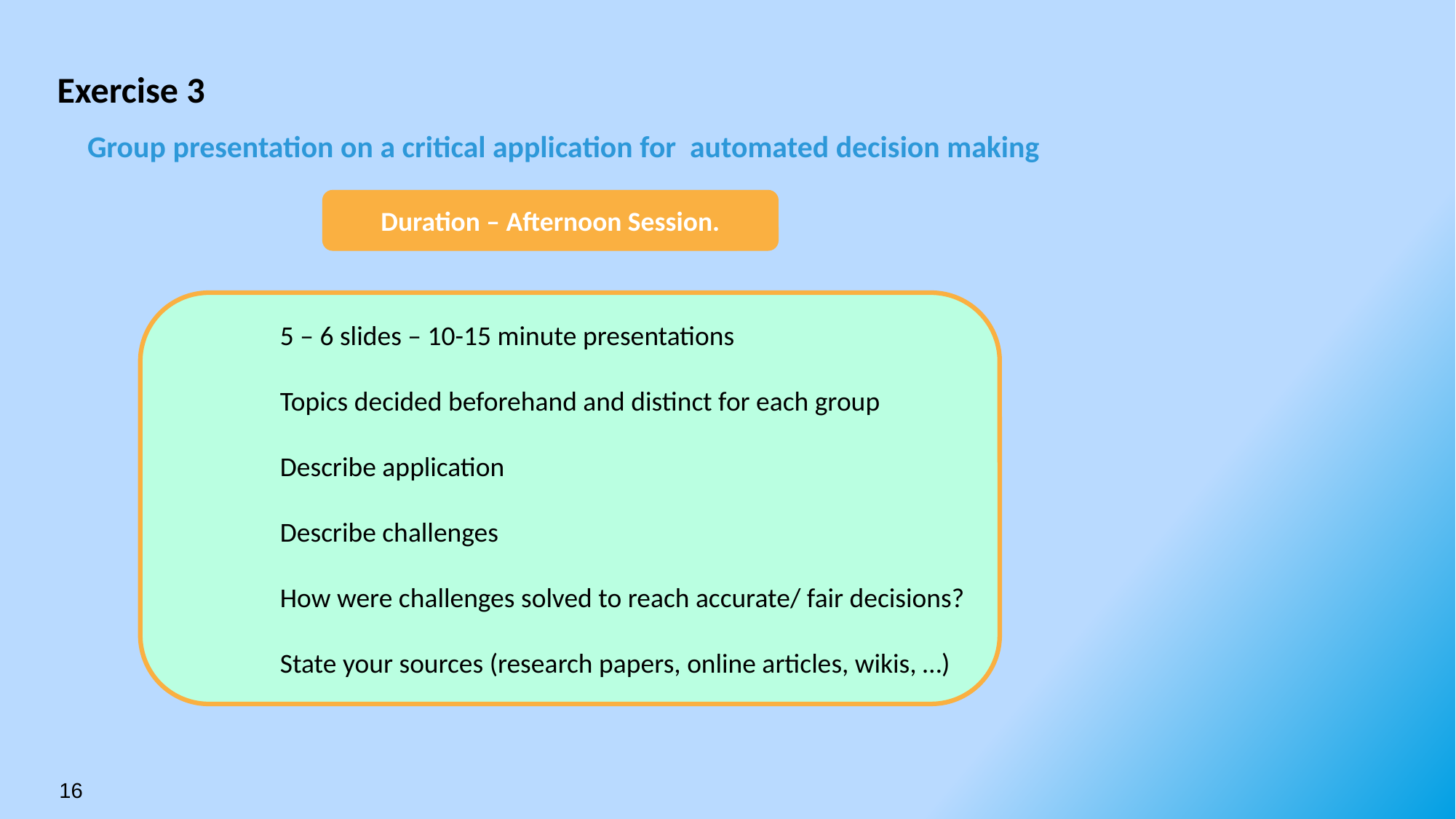

Exercise 3
Group presentation on a critical application for  automated decision making
Duration – Afternoon Session.
5 – 6 slides – 10-15 minute presentations

Topics decided beforehand and distinct for each group

Describe application

Describe challenges

How were challenges solved to reach accurate/ fair decisions?

State your sources (research papers, online articles, wikis, …)
16